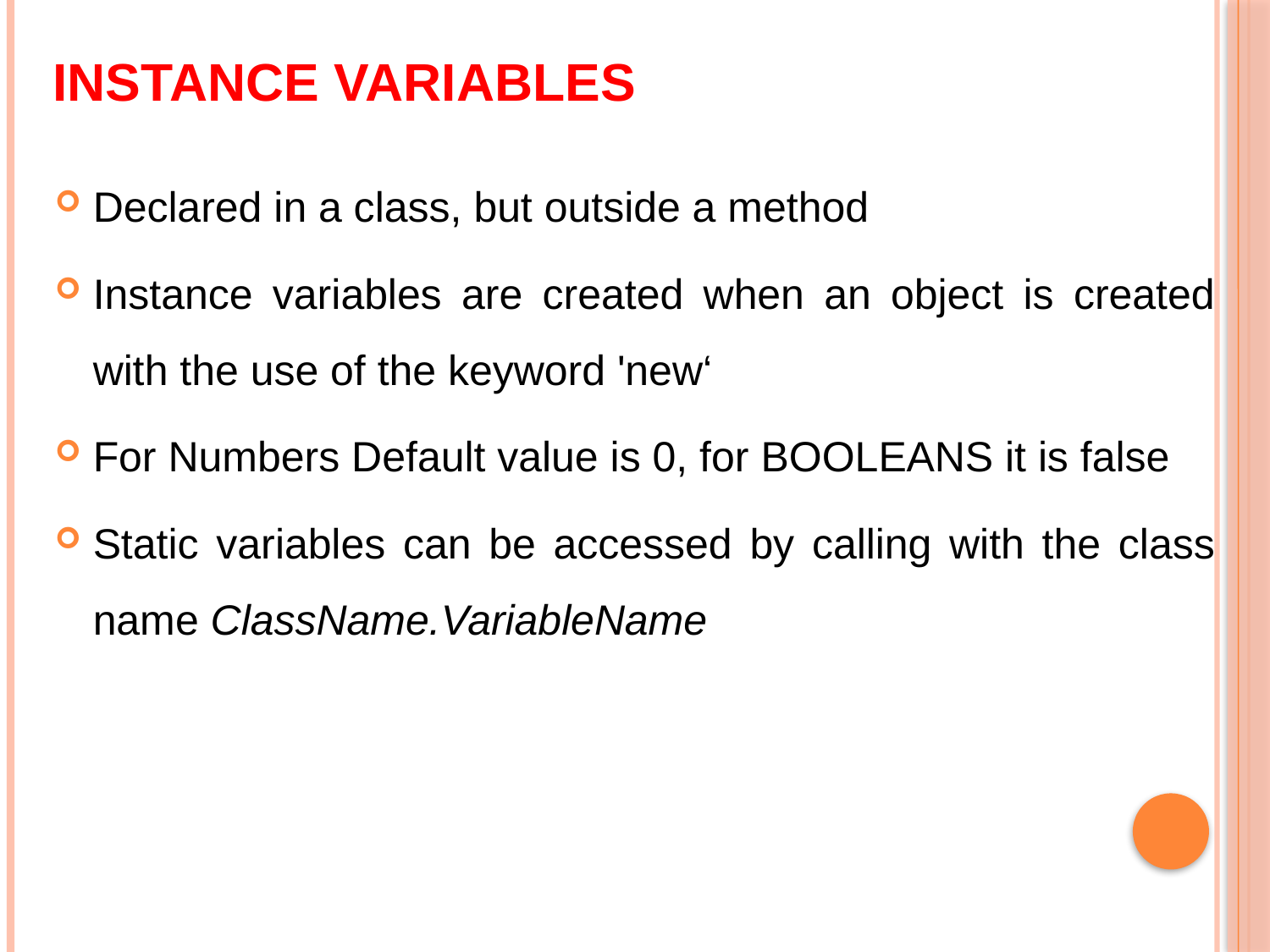

# Instance Variables
Declared in a class, but outside a method
Instance variables are created when an object is created with the use of the keyword 'new‘
For Numbers Default value is 0, for BOOLEANS it is false
Static variables can be accessed by calling with the class name ClassName.VariableName